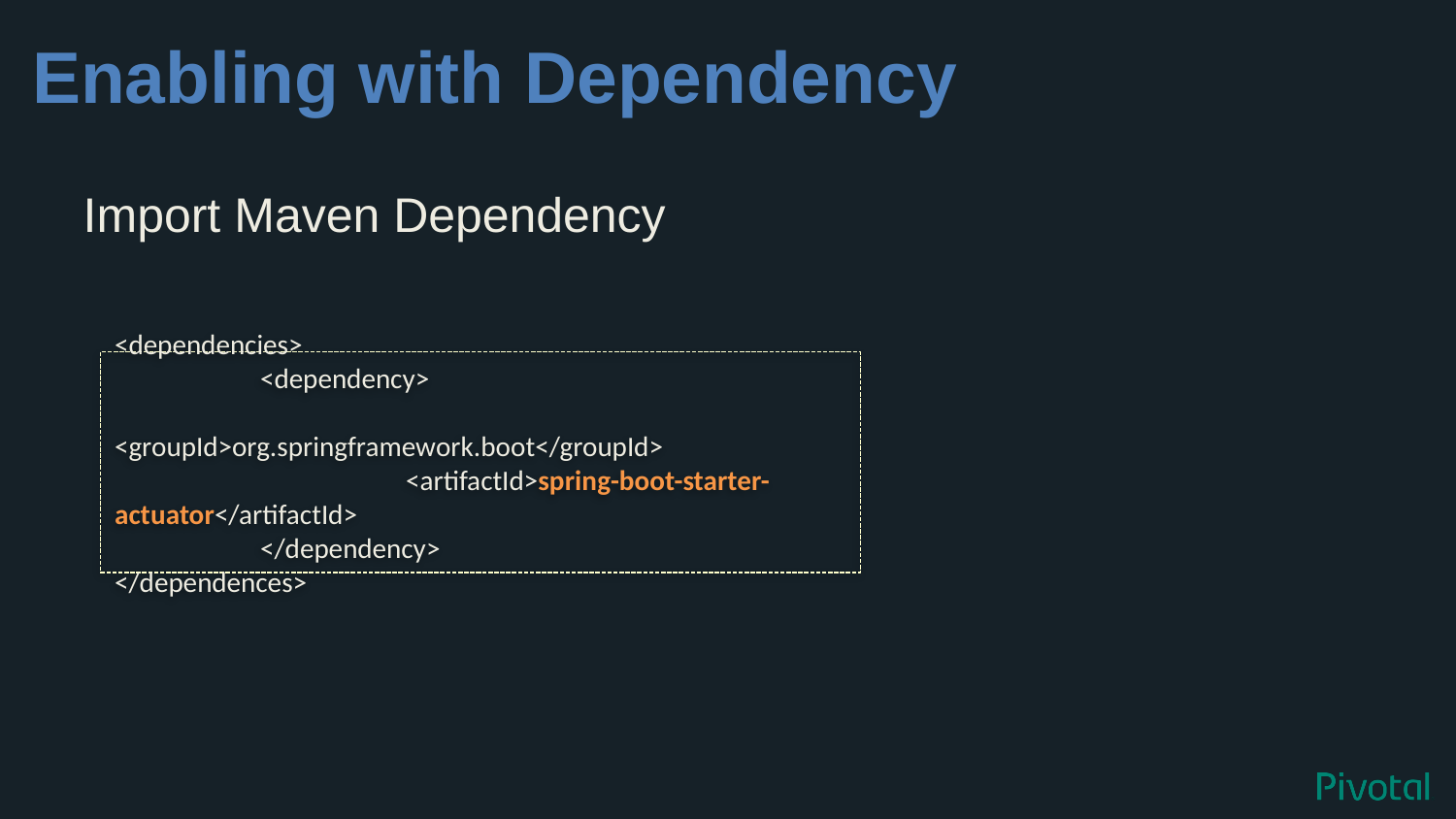

# Enabling with Dependency

Import Maven Dependency

<dependencies>
	<dependency>
		<groupId>org.springframework.boot</groupId>
		<artifactId>spring-boot-starter-actuator</artifactId>
	</dependency>
</dependences>